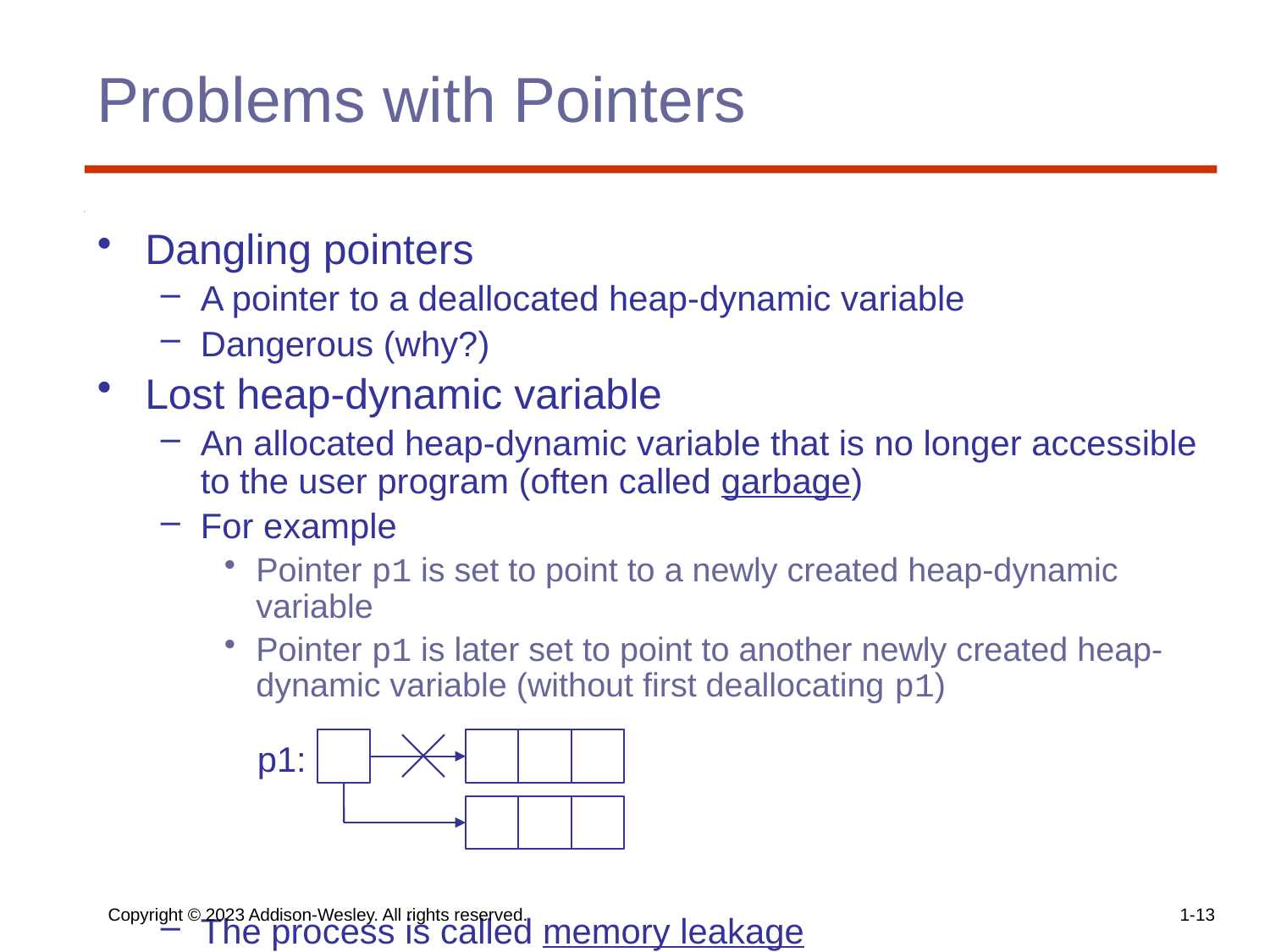

# Problems with Pointers
Dangling pointers
A pointer to a deallocated heap-dynamic variable
Dangerous (why?)
Lost heap-dynamic variable
An allocated heap-dynamic variable that is no longer accessible to the user program (often called garbage)
For example
Pointer p1 is set to point to a newly created heap-dynamic variable
Pointer p1 is later set to point to another newly created heap-dynamic variable (without first deallocating p1)

The process is called memory leakage

p1:

Copyright © 2023 Addison-Wesley. All rights reserved.
1-13